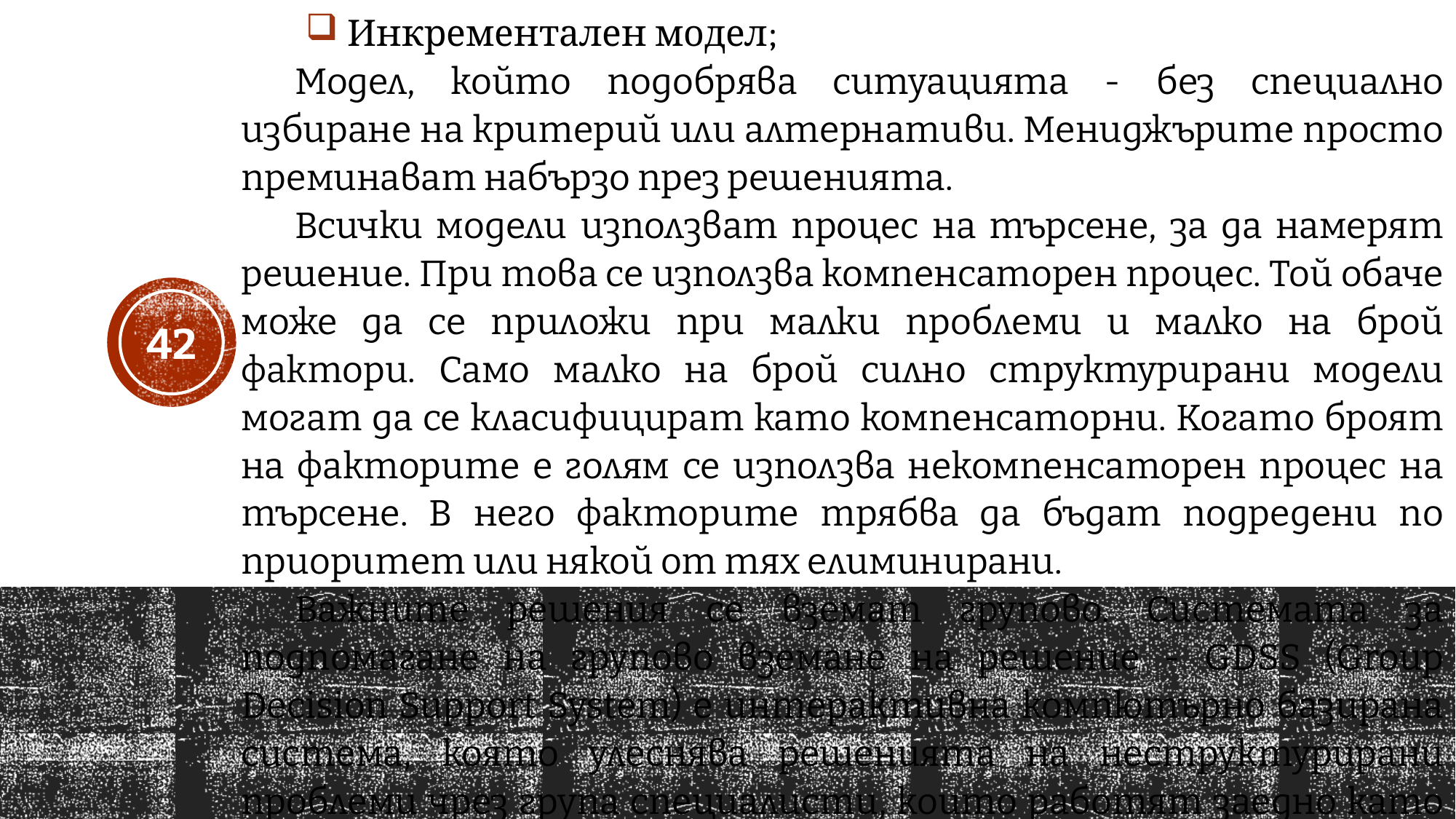

Инкрементален модел;
Модел, който подобрява ситуацията - без специално избиране на критерий или алтернативи. Мениджърите просто преминават набързо през решенията.
Всички модели използват процес на търсене, за да намерят решение. При това се използва компенсаторен процес. Той обаче може да се приложи при малки проблеми и малко на брой фактори. Само малко на брой силно структурирани модели могат да се класифицират като компенсаторни. Когато броят на факторите е голям се използва некомпенсаторен процес на търсене. В него факторите трябва да бъдат подредени по приоритет или някой от тях елиминирани.
Важните решения се вземат групово. Системата за подпомагане на групово вземане на решение - GDSS (Group Decision Support System) е интерактивна компютърно базирана система, която улеснява решенията на неструктурирани проблеми чрез група специалисти, които работят заедно като екип.
42